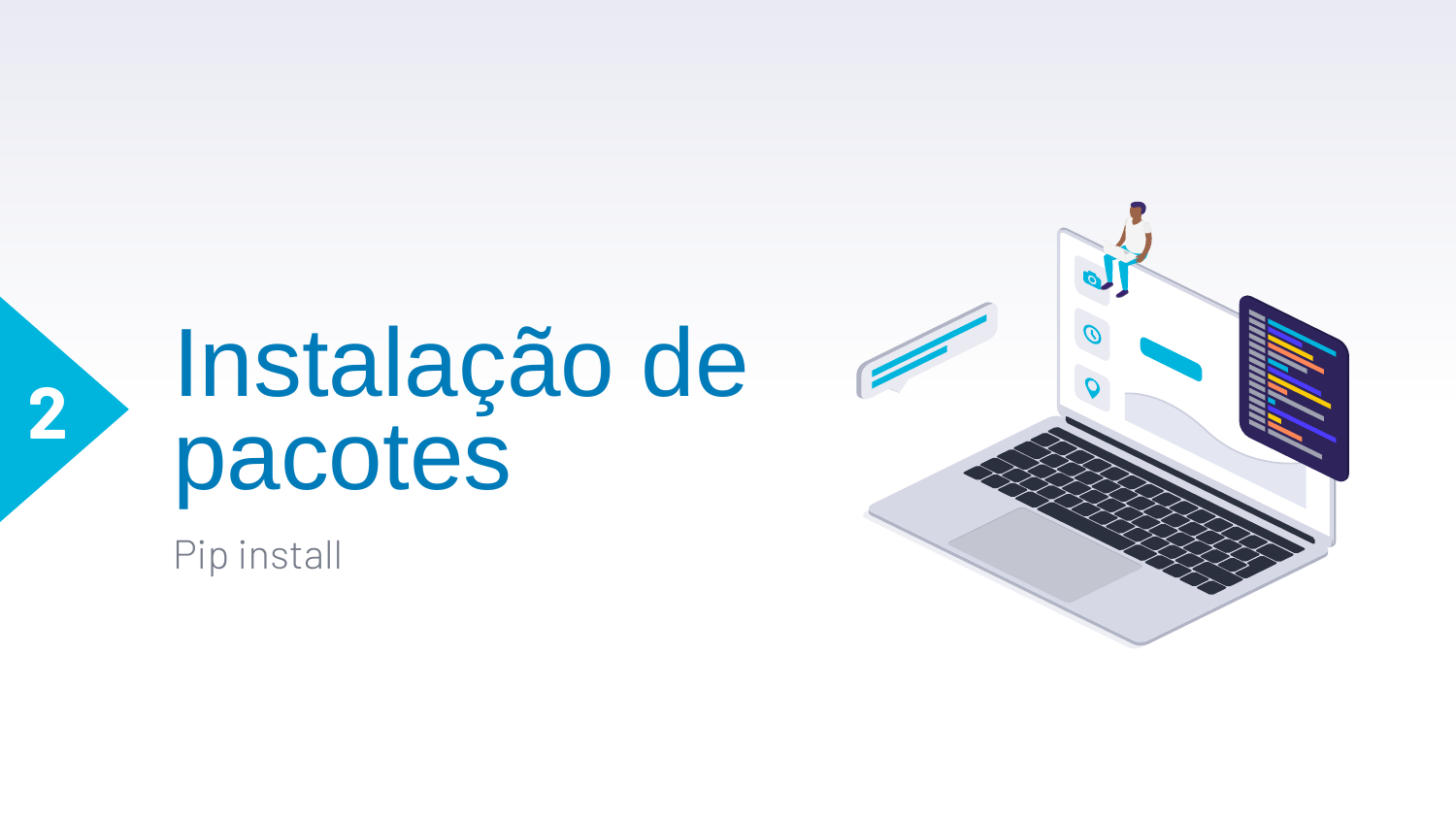

2
# Instalação de pacotes
Pip install